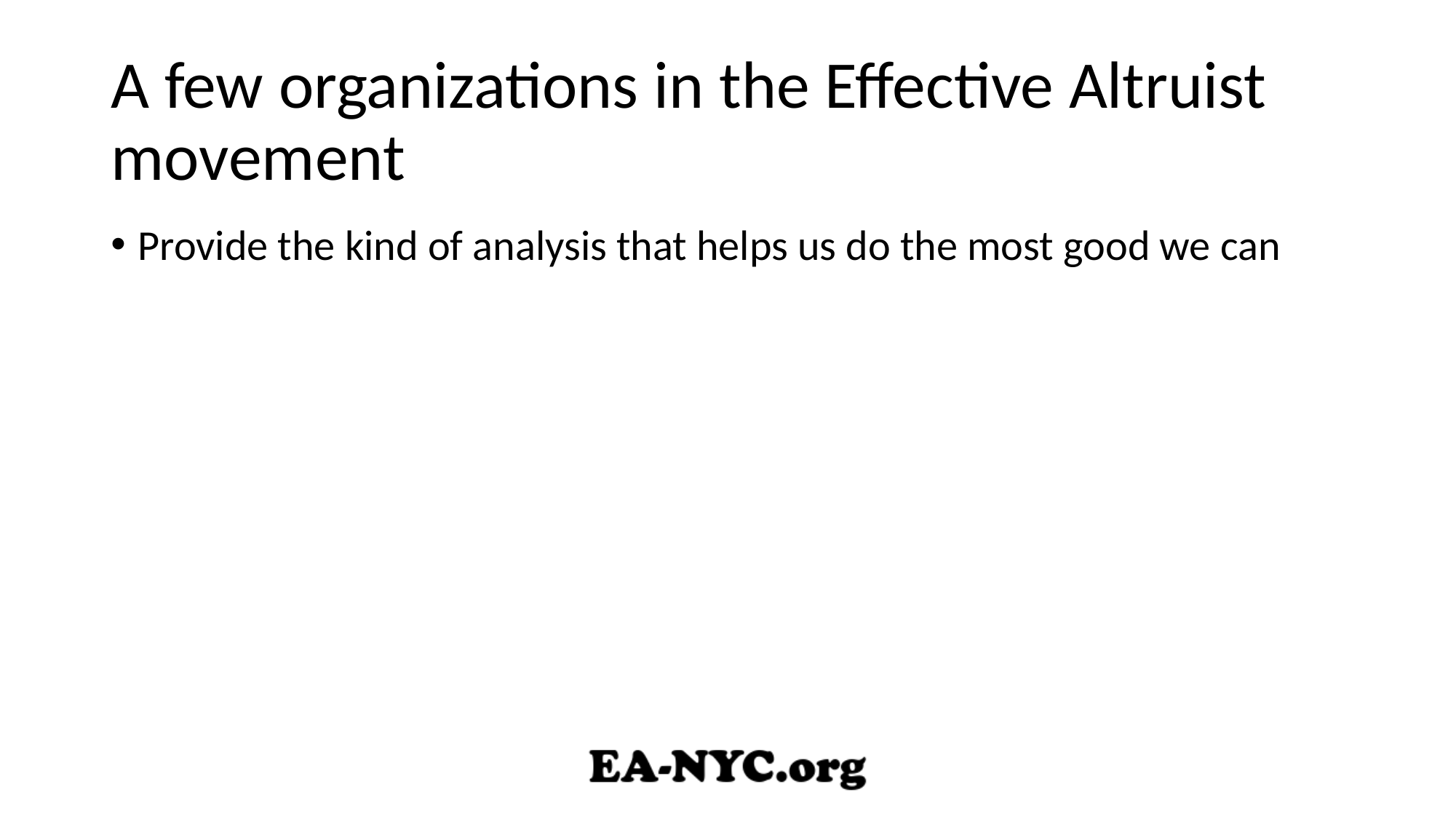

Provide the kind of analysis that helps us do the most good we can
# A few organizations in the Effective Altruist movement